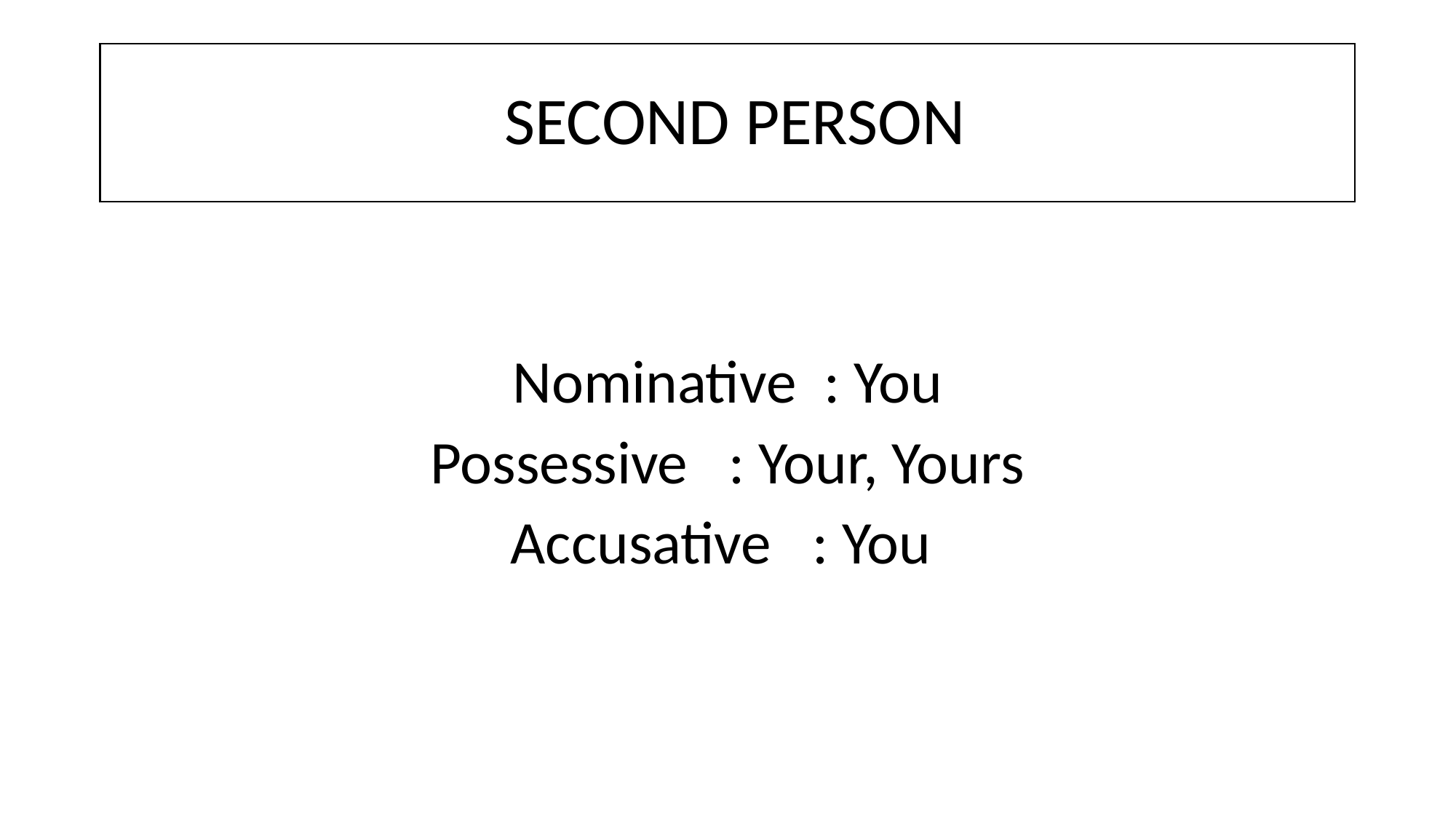

# SECOND PERSON

Nominative  : You
Possessive   : Your, Yours
Accusative   : You